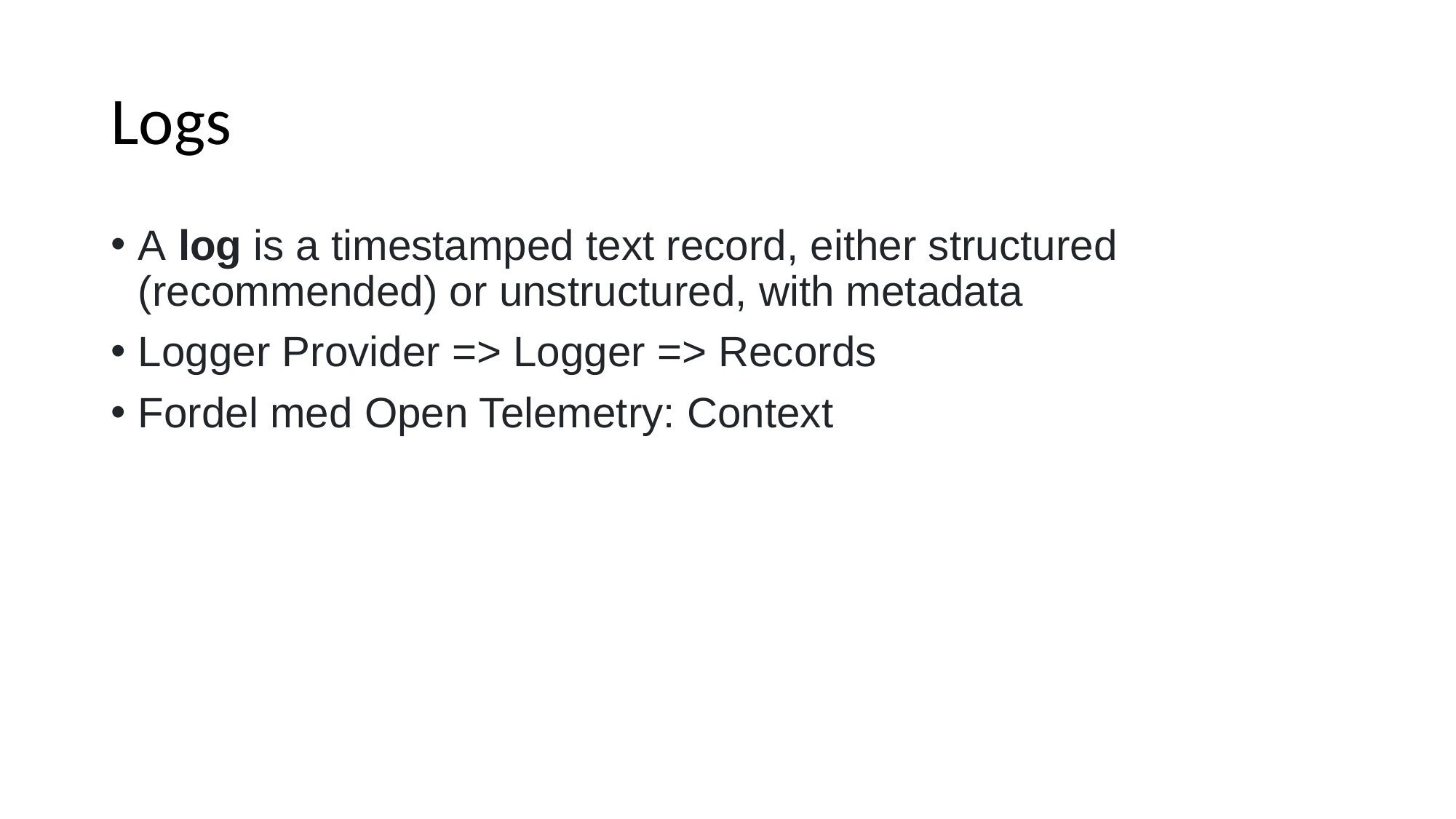

# Logs
A log is a timestamped text record, either structured (recommended) or unstructured, with metadata
Logger Provider => Logger => Records
Fordel med Open Telemetry: Context